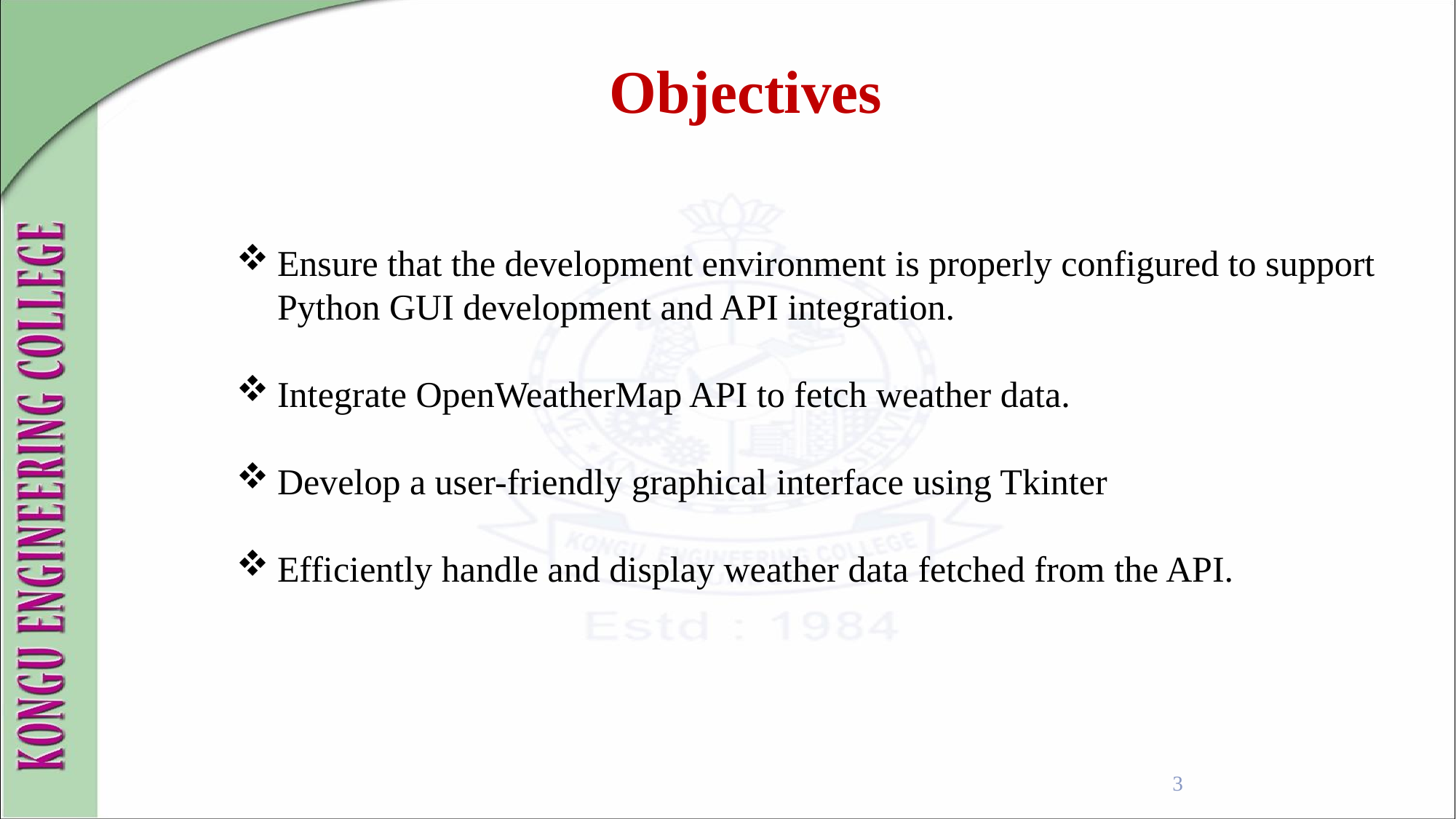

Objectives
Ensure that the development environment is properly configured to support Python GUI development and API integration.

Integrate OpenWeatherMap API to fetch weather data.

Develop a user-friendly graphical interface using Tkinter

Efficiently handle and display weather data fetched from the API.

3